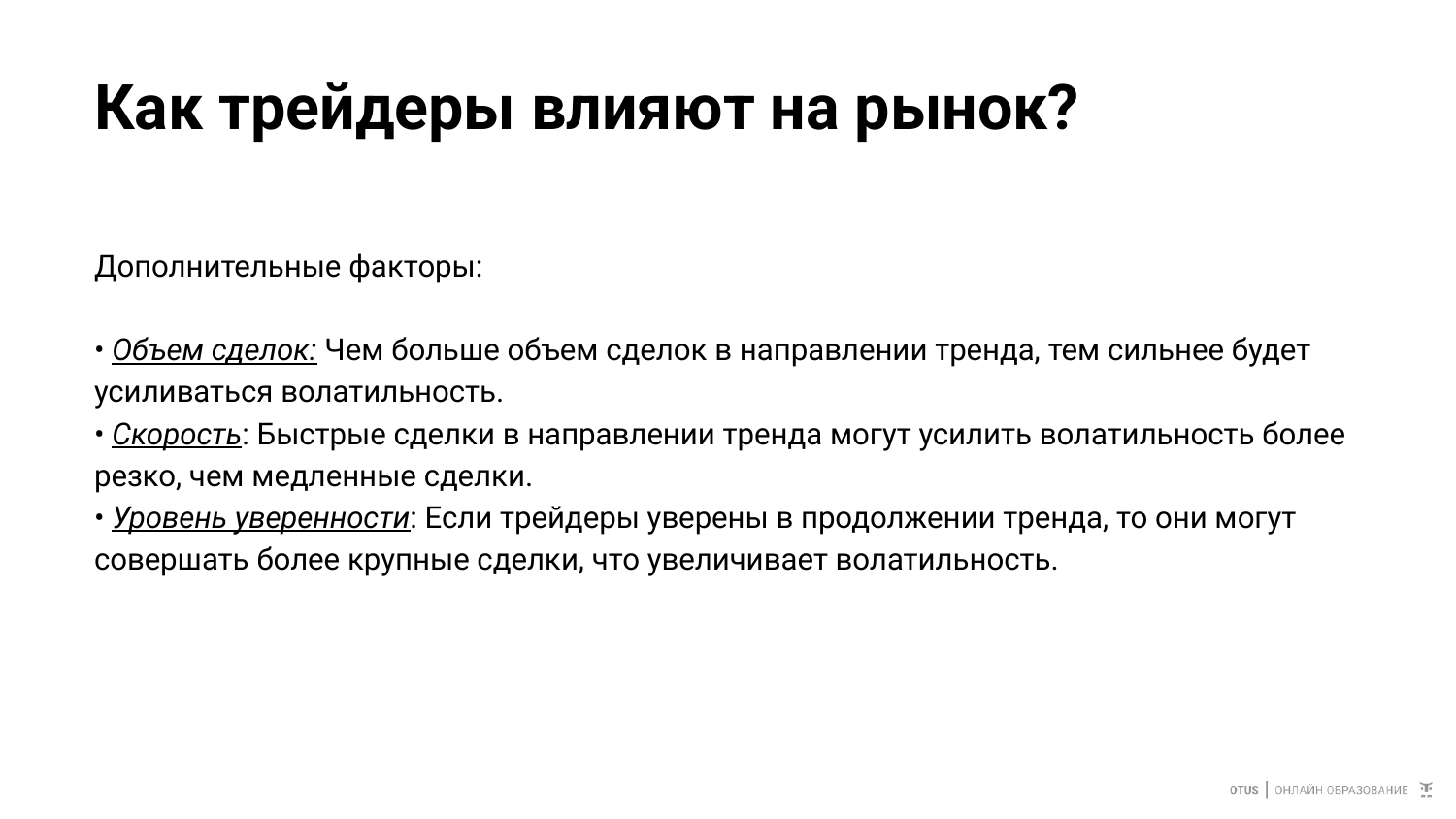

# Как трейдеры влияют на рынок?
Дополнительные факторы:

• Объем сделок: Чем больше объем сделок в направлении тренда, тем сильнее будет усиливаться волатильность.
• Скорость: Быстрые сделки в направлении тренда могут усилить волатильность более резко, чем медленные сделки.
• Уровень уверенности: Если трейдеры уверены в продолжении тренда, то они могут совершать более крупные сделки, что увеличивает волатильность.